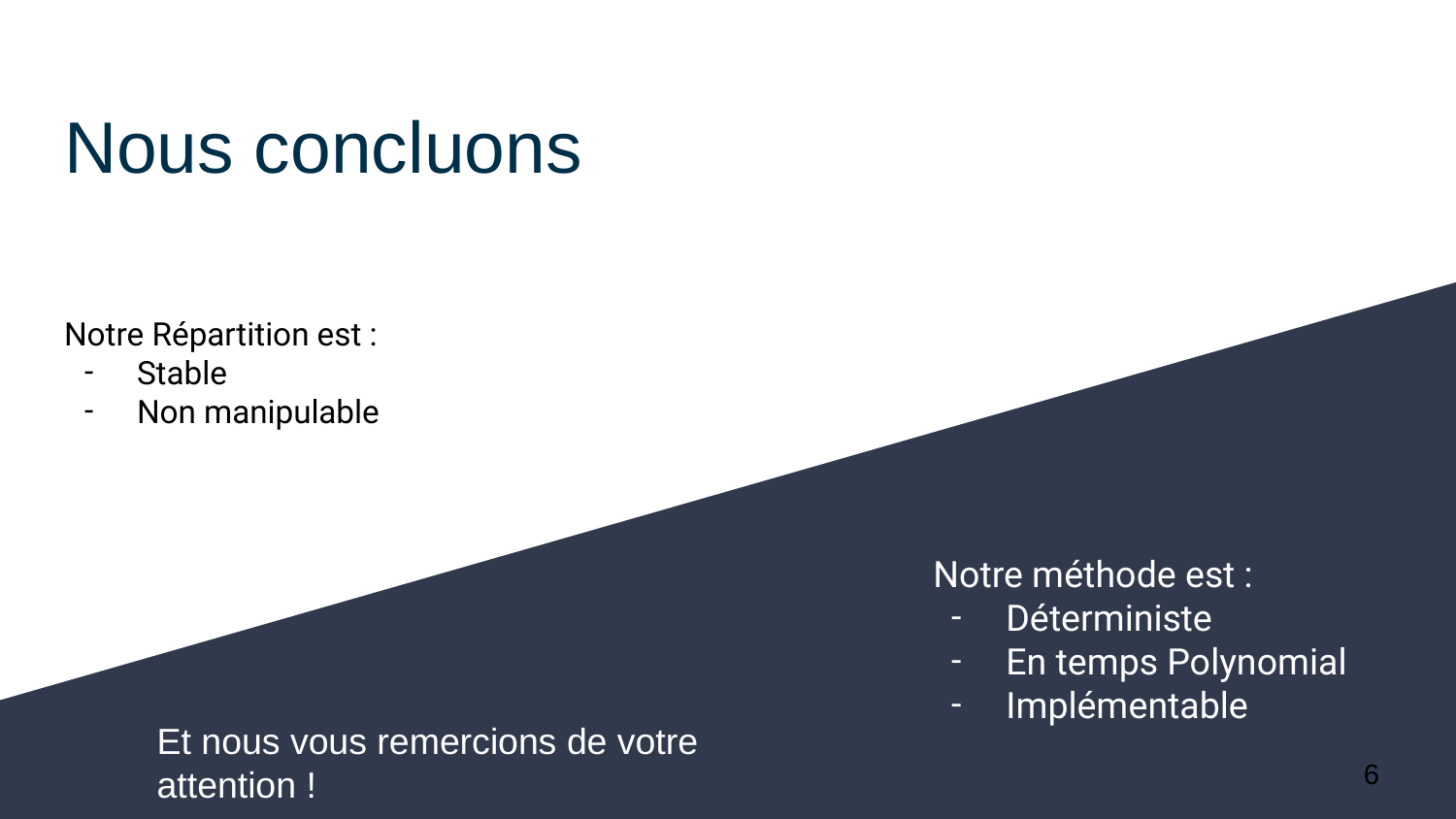

# Nous concluons

Notre Répartition est :
Stable
Non manipulable
Notre méthode est :
Déterministe
En temps Polynomial
Implémentable
Et nous vous remercions de votre attention !
6